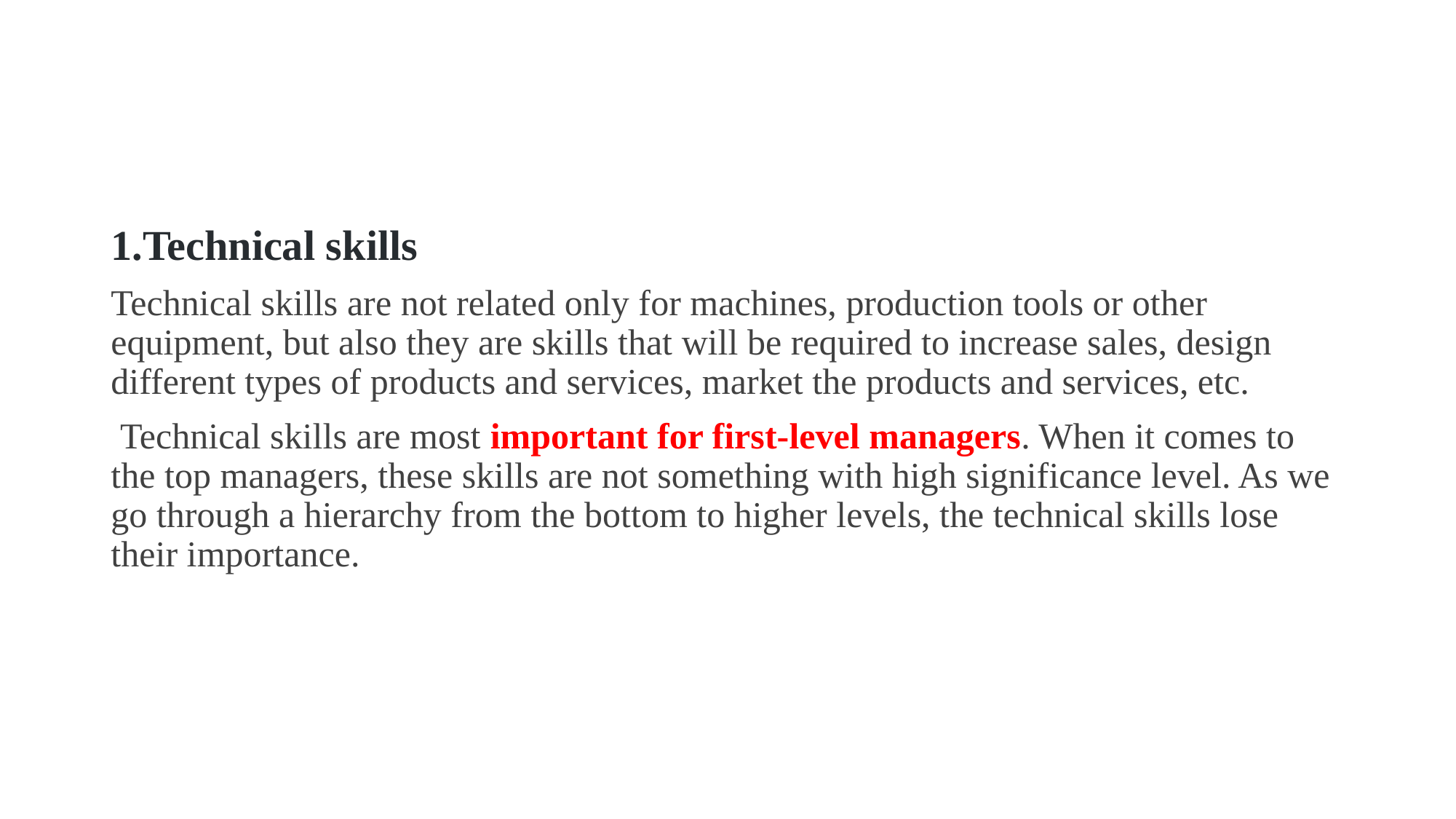

#
1.Technical skills
Technical skills are not related only for machines, production tools or other equipment, but also they are skills that will be required to increase sales, design different types of products and services, market the products and services, etc.
 Technical skills are most important for first-level managers. When it comes to the top managers, these skills are not something with high significance level. As we go through a hierarchy from the bottom to higher levels, the technical skills lose their importance.